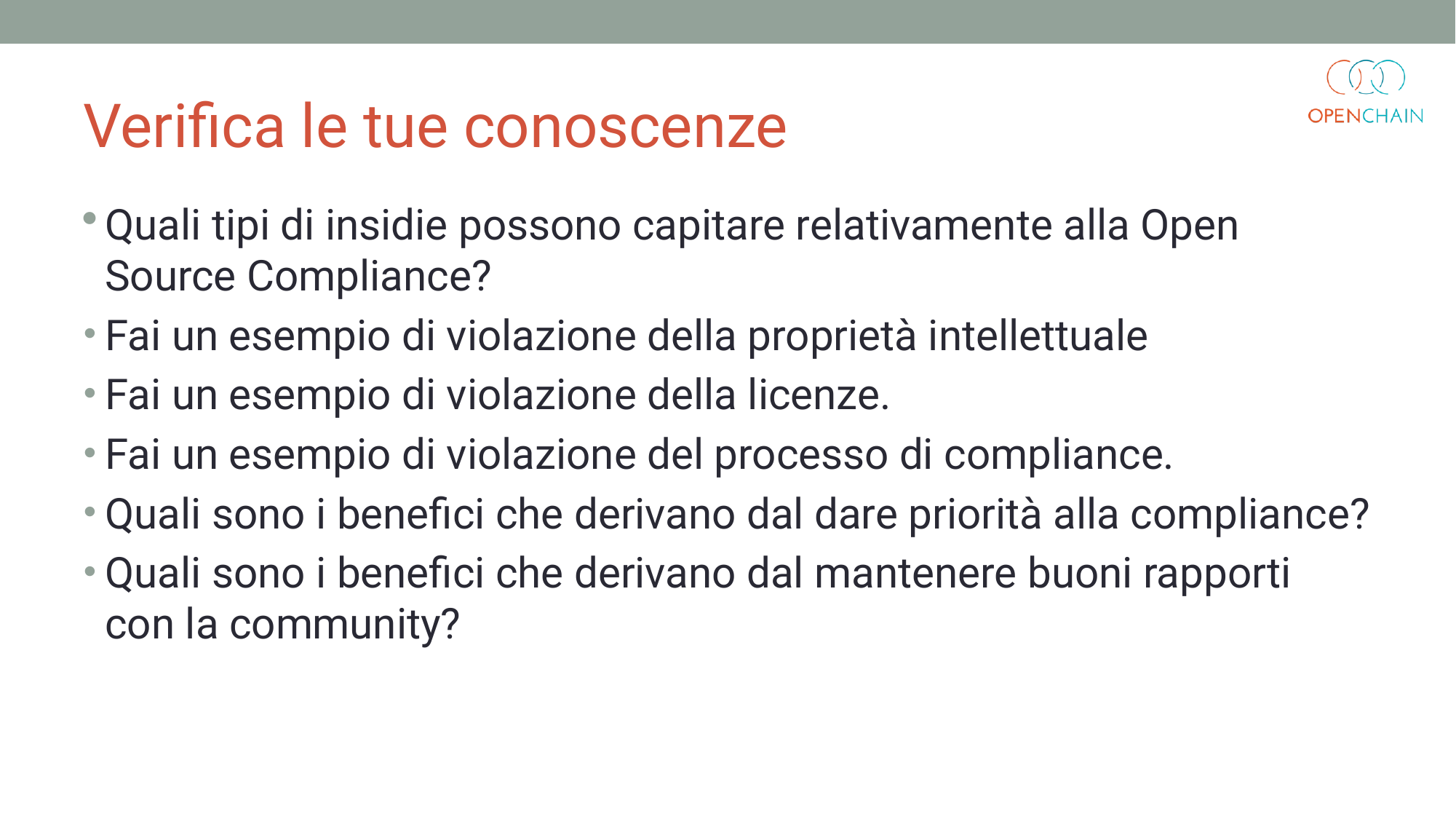

Verifica le tue conoscenze
Quali tipi di insidie possono capitare relativamente alla Open Source Compliance?
Fai un esempio di violazione della proprietà intellettuale
Fai un esempio di violazione della licenze.
Fai un esempio di violazione del processo di compliance.
Quali sono i benefici che derivano dal dare priorità alla compliance?
Quali sono i benefici che derivano dal mantenere buoni rapporti con la community?